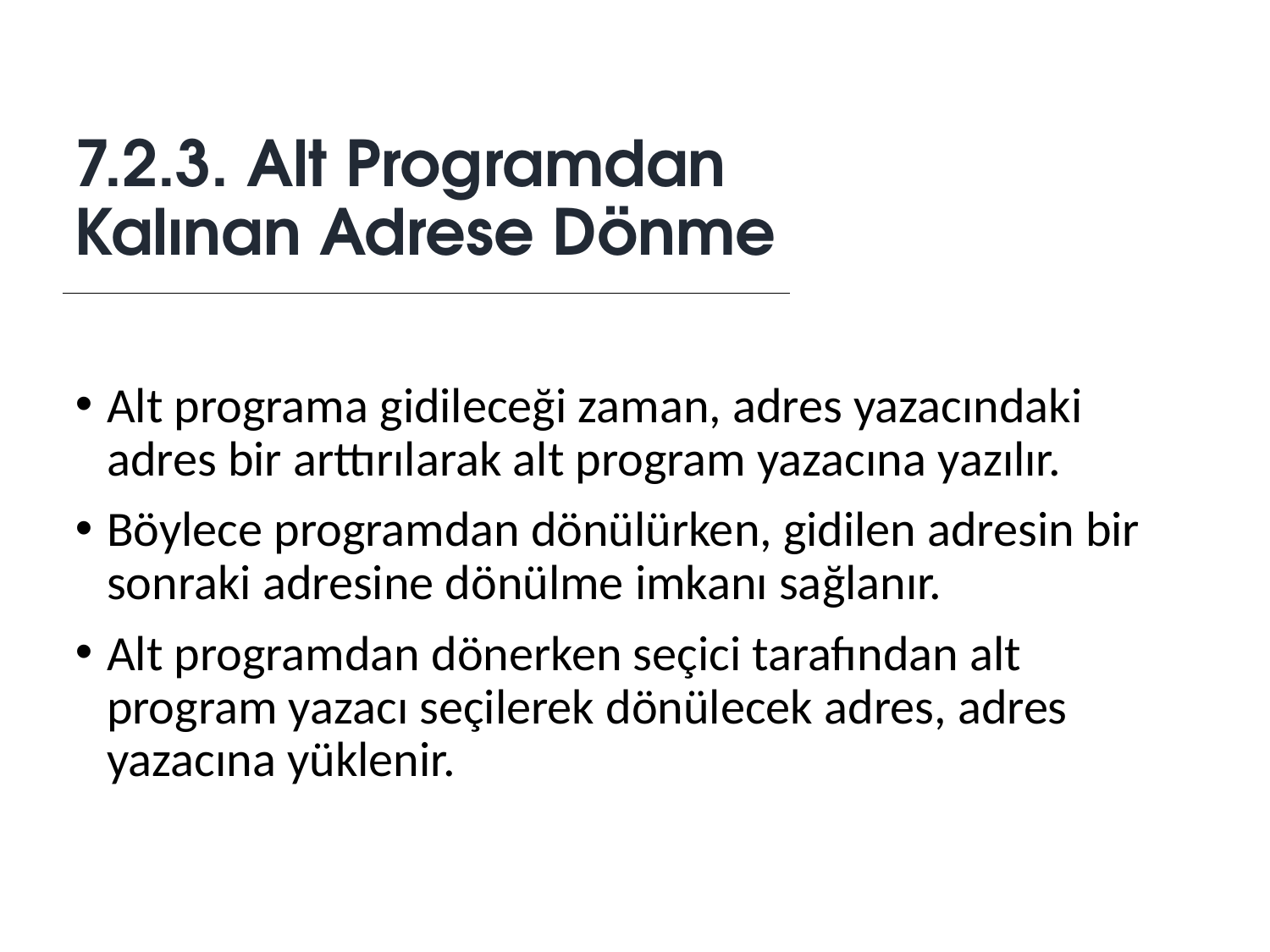

7.2.3. Alt Programdan
Kalınan Adrese Dönme
Alt programa gidileceği zaman, adres yazacındaki adres bir arttırılarak alt program yazacına yazılır.
Böylece programdan dönülürken, gidilen adresin bir sonraki adresine dönülme imkanı sağlanır.
Alt programdan dönerken seçici tarafından alt program yazacı seçilerek dönülecek adres, adres yazacına yüklenir.